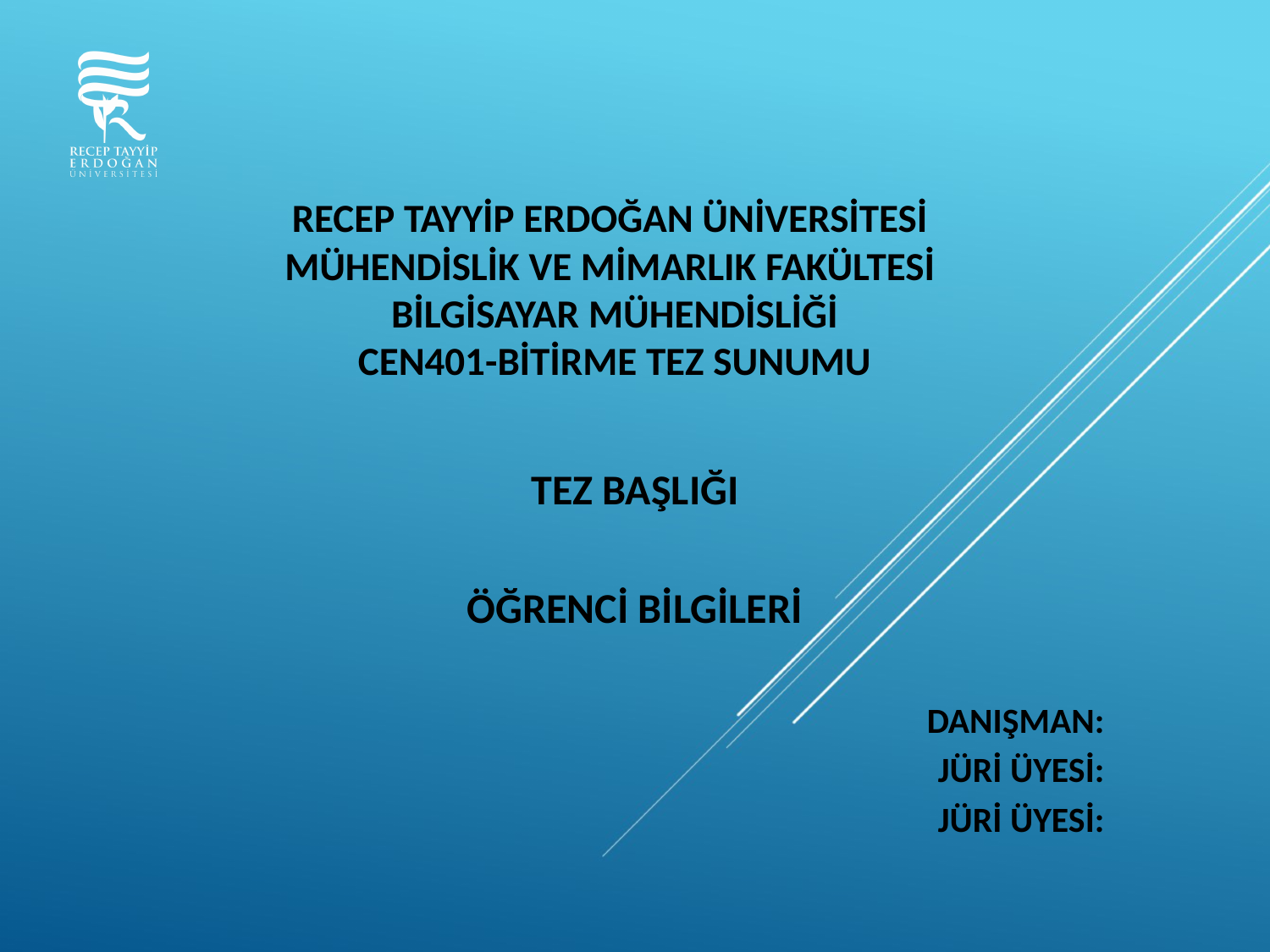

# RECEP TAYYİP ERDOĞAN ÜNİVERSİTESİ MÜHENDİSLİK VE MİMARLIK FAKÜLTESİ BİLGİSAYAR MÜHENDİSLİĞİ CEN401-BİTİRME TEZ SUNUMU
TEZ BAŞLIĞI

ÖĞRENCİ BİLGİLERİ

DANIŞMAN:
JÜRİ ÜYESİ:
JÜRİ ÜYESİ: